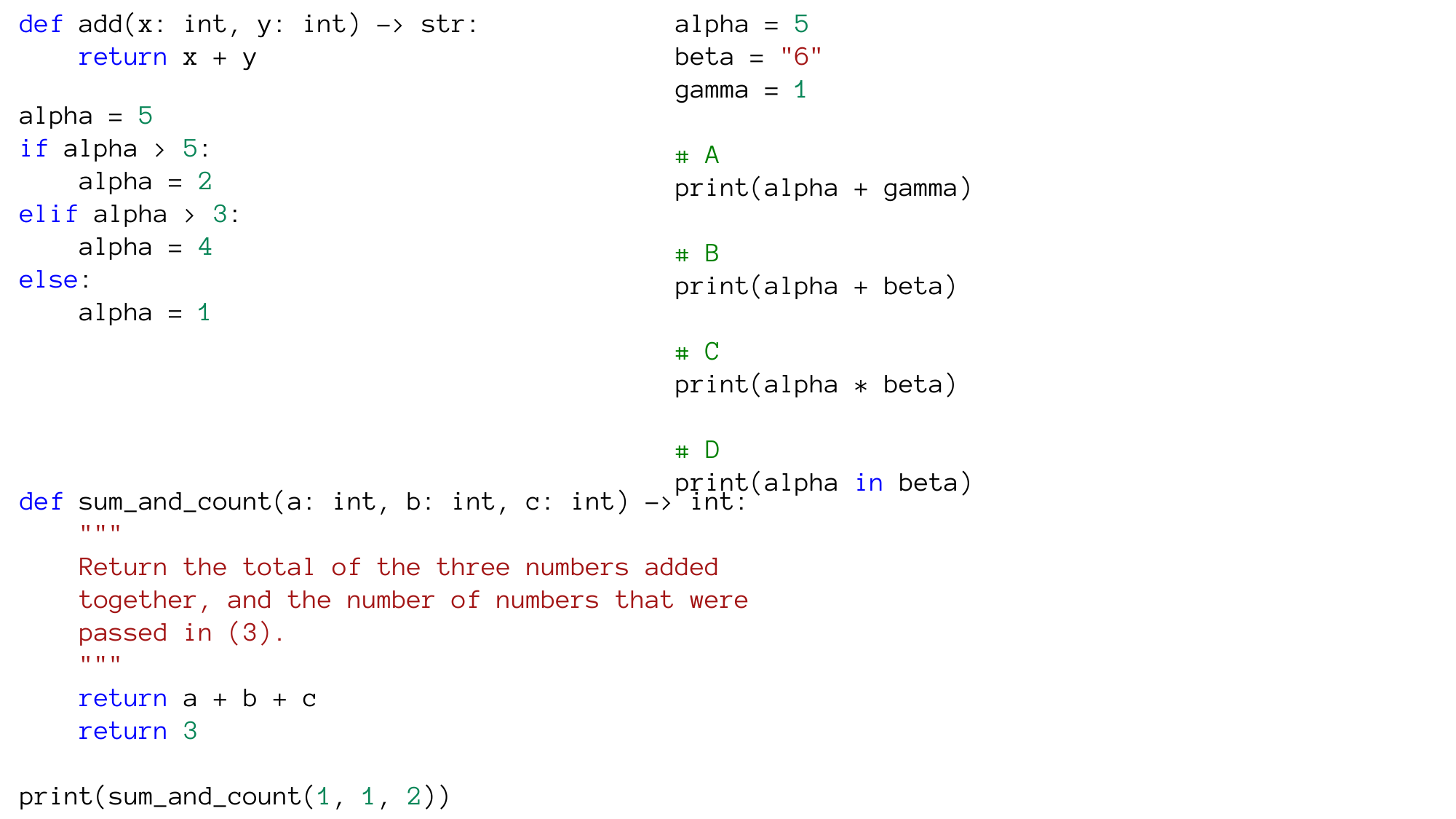

def add(x: int, y: int) -> str:
    return x + y
alpha = 5
beta = "6"
gamma = 1
# A
print(alpha + gamma)
# B
print(alpha + beta)
# C
print(alpha * beta)
# D
print(alpha in beta)
alpha = 5
if alpha > 5:
    alpha = 2
elif alpha > 3:
    alpha = 4
else:
    alpha = 1
def sum_and_count(a: int, b: int, c: int) -> int:
    """
    Return the total of the three numbers added
    together, and the number of numbers that were
    passed in (3).
    """
    return a + b + c
    return 3
print(sum_and_count(1, 1, 2))